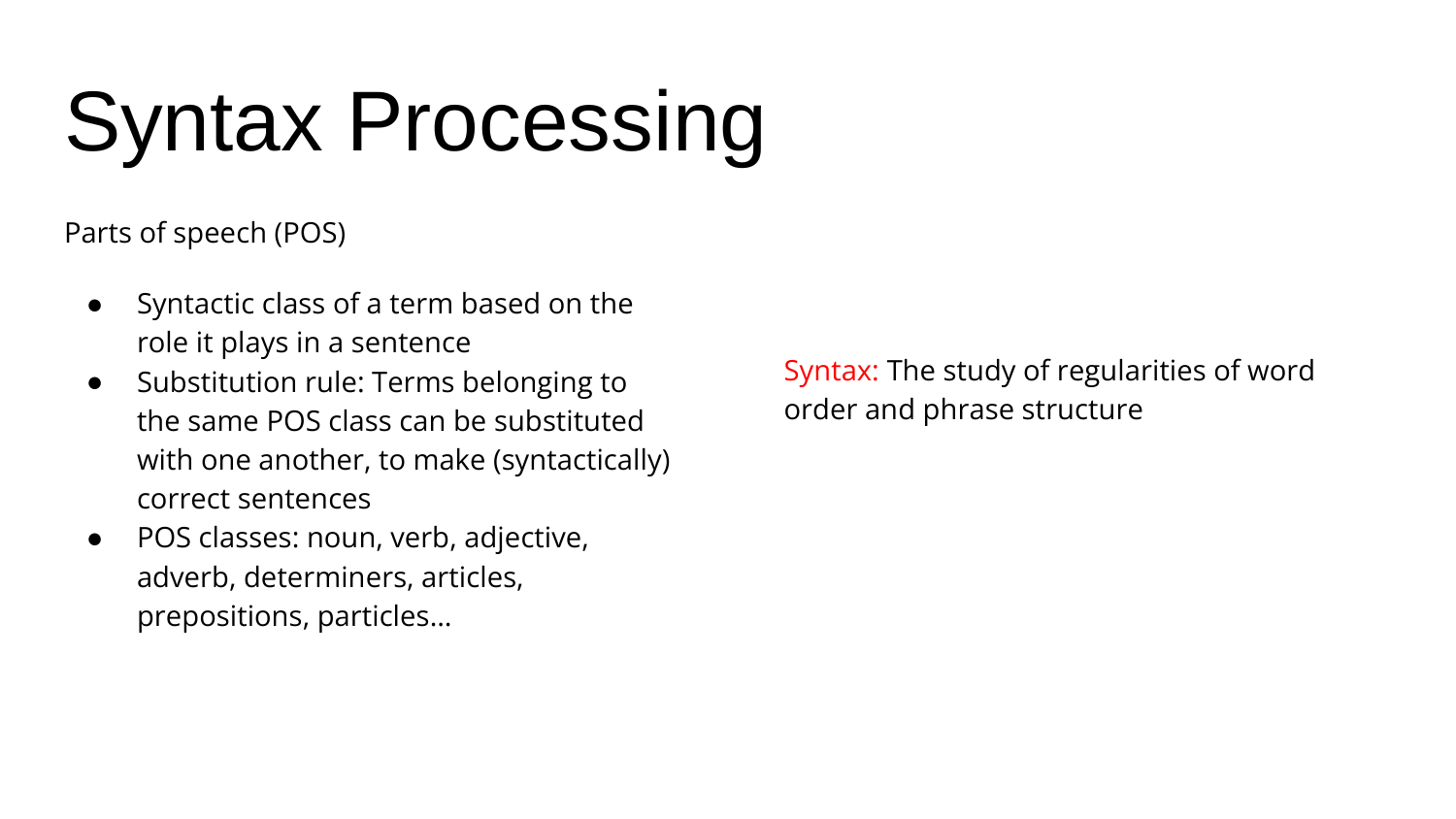

# Syntax Processing
Parts of speech (POS)
Syntactic class of a term based on the role it plays in a sentence
Substitution rule: Terms belonging to the same POS class can be substituted with one another, to make (syntactically) correct sentences
POS classes: noun, verb, adjective, adverb, determiners, articles, prepositions, particles…

Syntax: The study of regularities of word order and phrase structure